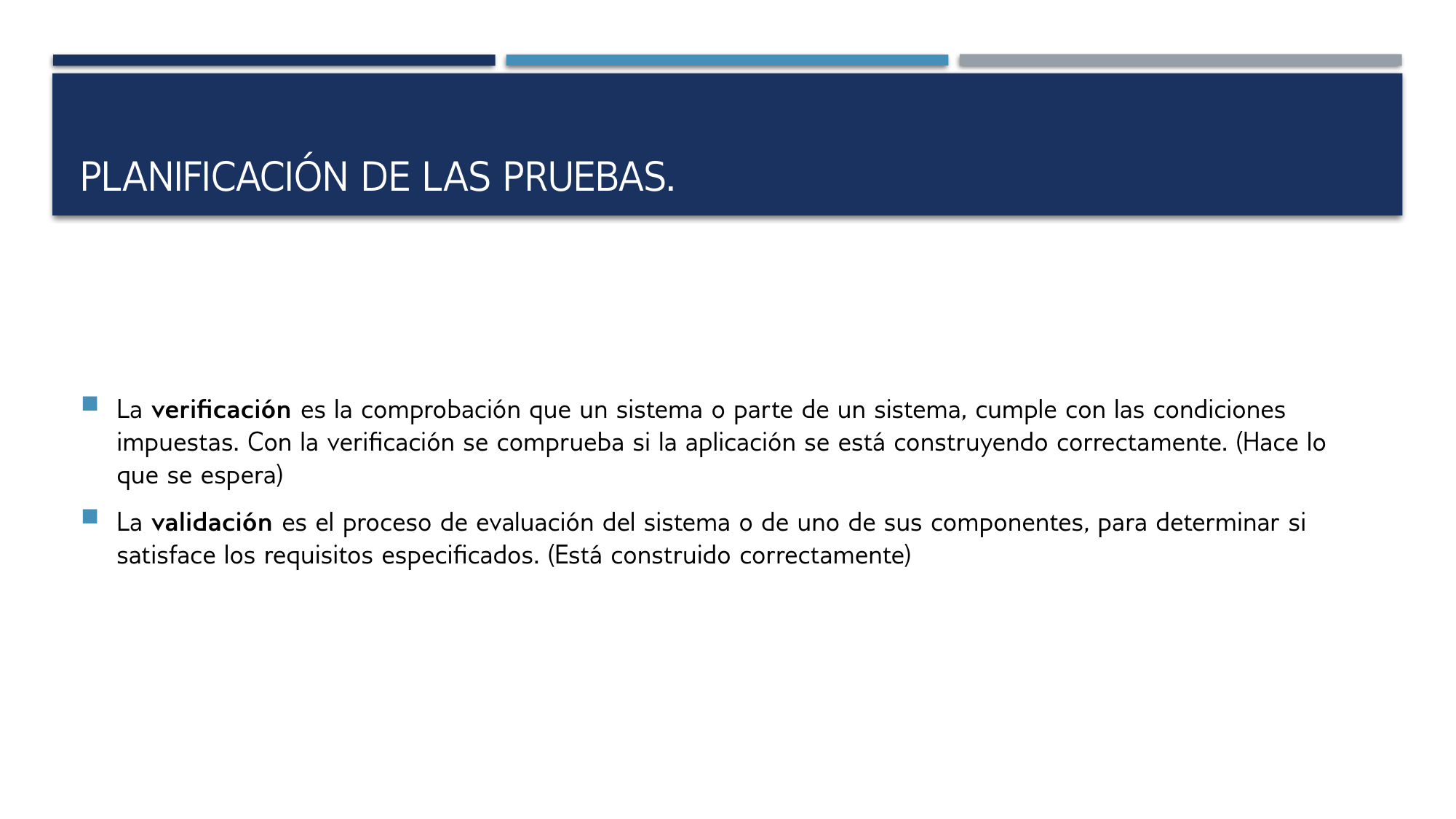

# Planificación de las pruebas.
La verificación es la comprobación que un sistema o parte de un sistema, cumple con las condiciones impuestas. Con la verificación se comprueba si la aplicación se está construyendo correctamente. (Hace lo que se espera)
La validación es el proceso de evaluación del sistema o de uno de sus componentes, para determinar si satisface los requisitos especificados. (Está construido correctamente)